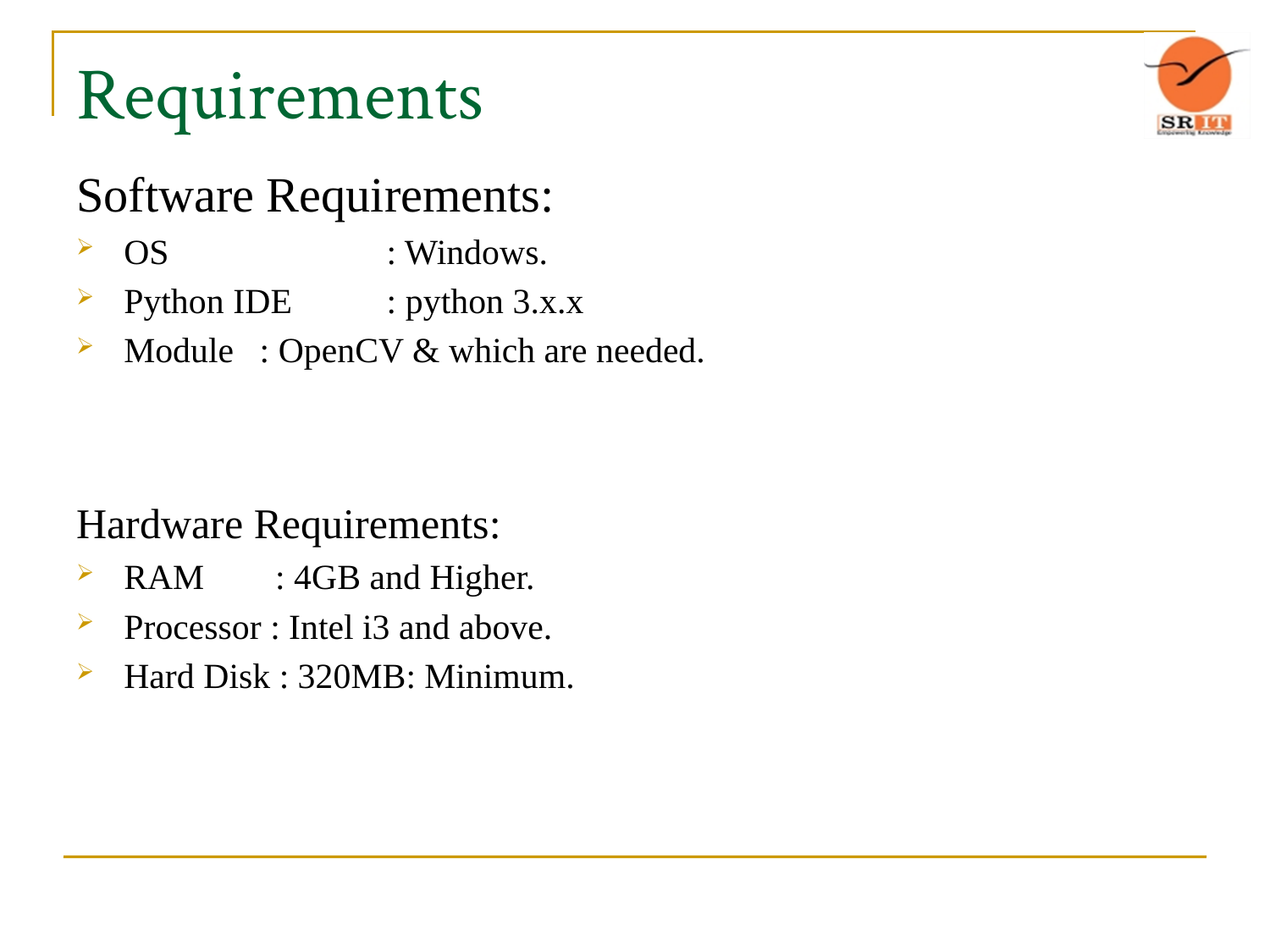

# Requirements
Software Requirements:
OS		 : Windows.
Python IDE	 : python 3.x.x
Module 	 : OpenCV & which are needed.

Hardware Requirements:
RAM        : 4GB and Higher.
Processor : Intel i3 and above.
Hard Disk : 320MB: Minimum.